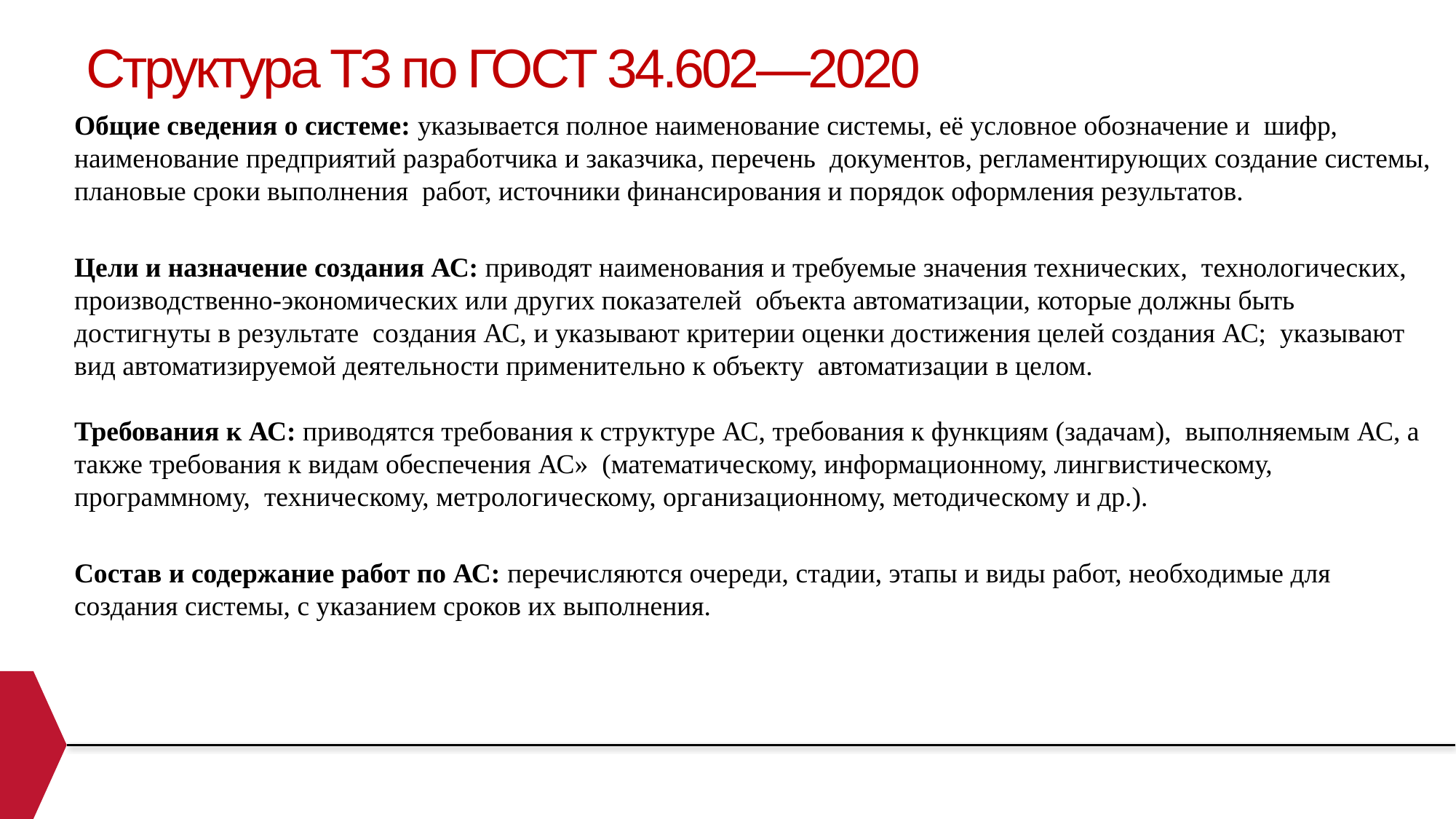

Структура ТЗ по ГОСТ 34.602—2020

Общие сведения о системе: указывается полное наименование системы, её условное обозначение и  шифр, наименование предприятий разработчика и заказчика, перечень  документов, регламентирующих создание системы, плановые сроки выполнения  работ, источники финансирования и порядок оформления результатов.

Цели и назначение создания АС: приводят наименования и требуемые значения технических,  технологических, производственно-экономических или других показателей  объекта автоматизации, которые должны быть достигнуты в результате  создания АС, и указывают критерии оценки достижения целей создания АС;  указывают вид автоматизируемой деятельности применительно к объекту  автоматизации в целом.

Требования к АС: приводятся требования к структуре АС, требования к функциям (задачам),  выполняемым АС, а также требования к видам обеспечения АС»  (математическому, информационному, лингвистическому, программному,  техническому, метрологическому, организационному, методическому и др.).

Состав и содержание работ по АС: перечисляются очереди, стадии, этапы и виды работ, необходимые для создания системы, с указанием сроков их выполнения.